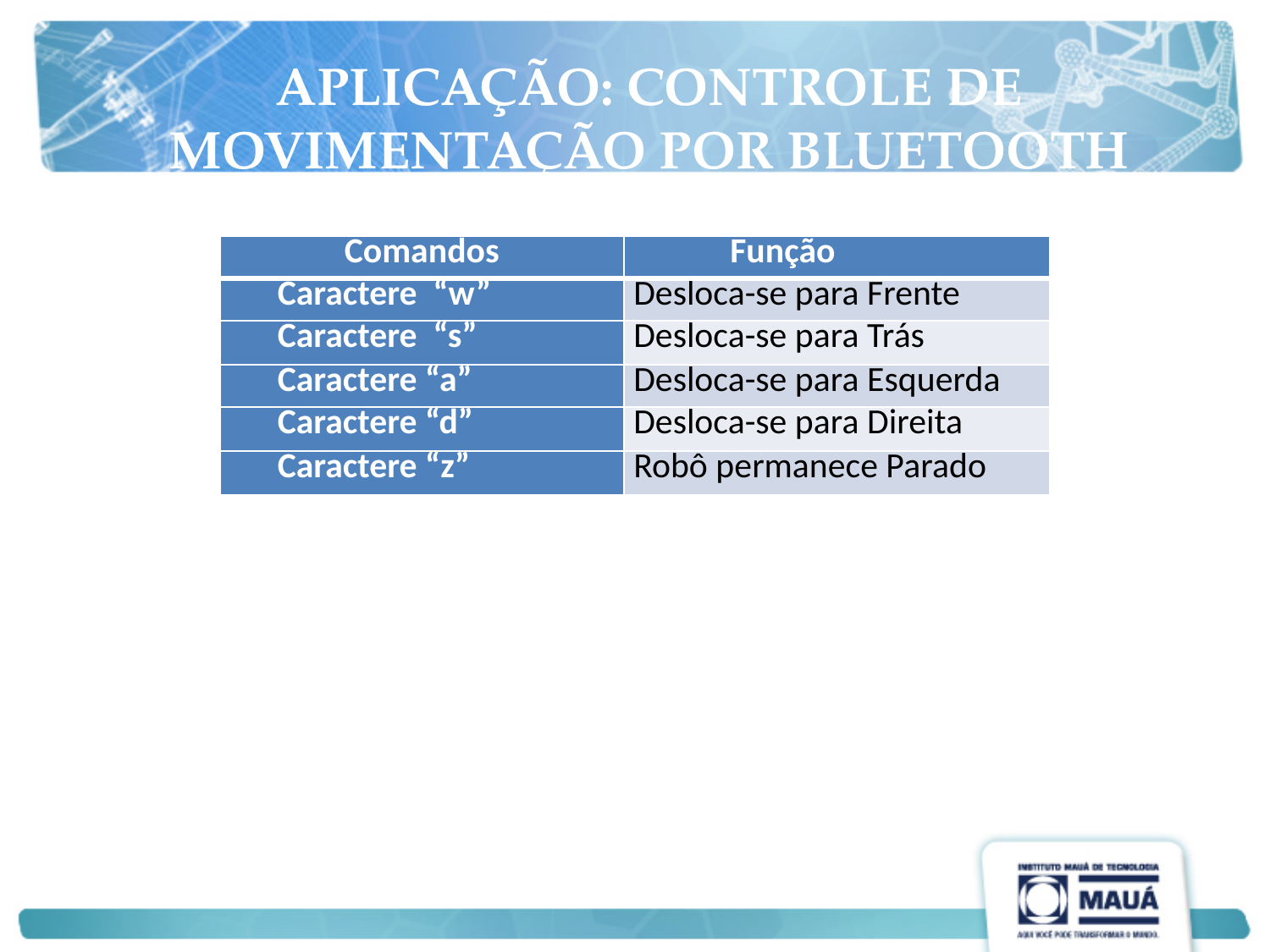

APLICAÇÃO: CONTROLE DE MOVIMENTAÇÃO POR BLUETOOTH
| Comandos | Função |
| --- | --- |
| Caractere “w” | Desloca-se para Frente |
| Caractere “s” | Desloca-se para Trás |
| Caractere “a” | Desloca-se para Esquerda |
| Caractere “d” | Desloca-se para Direita |
| Caractere “z” | Robô permanece Parado |